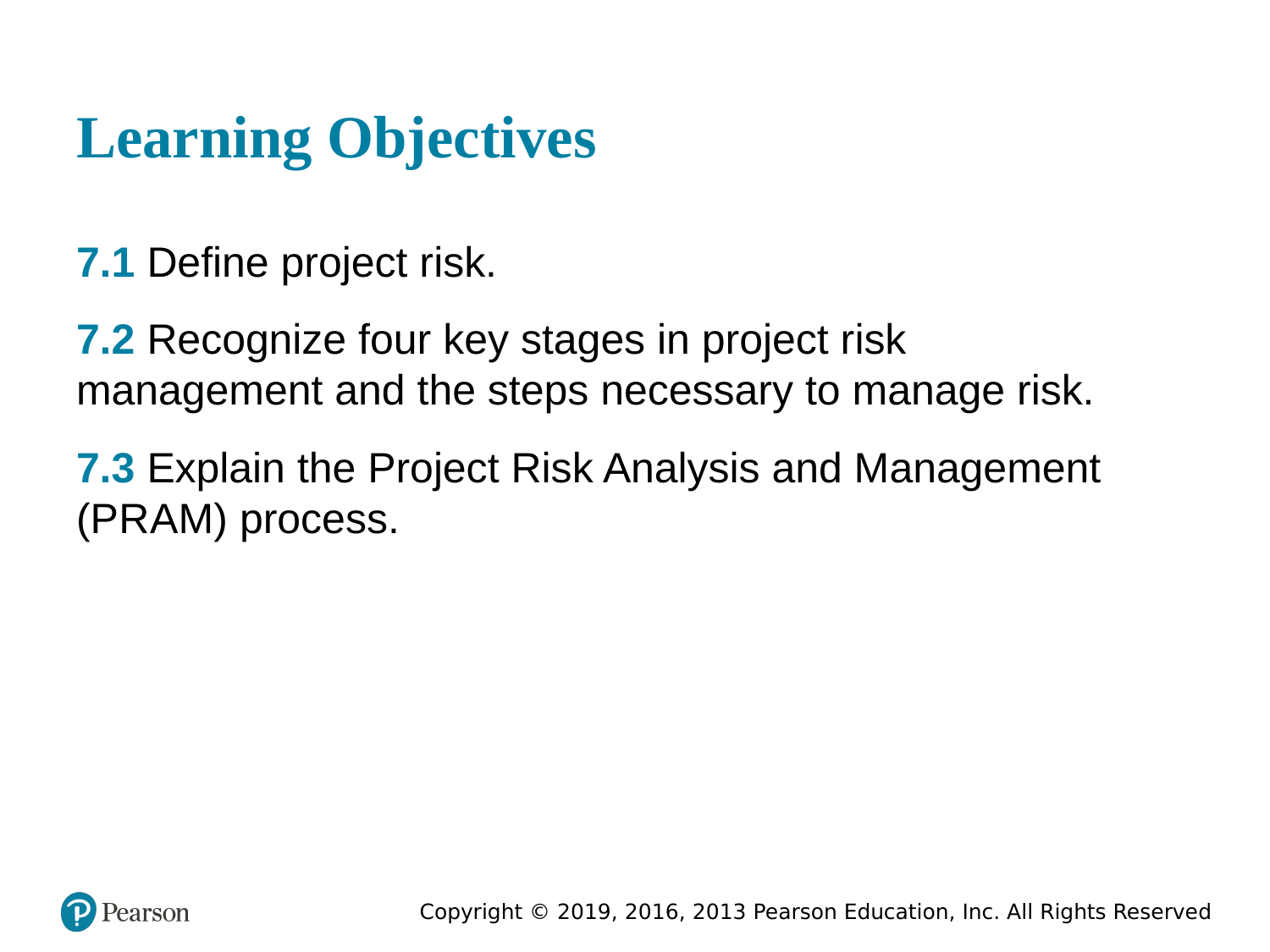

# Learning Objectives
7.1 Define project risk.
7.2 Recognize four key stages in project risk management and the steps necessary to manage risk.
7.3 Explain the Project Risk Analysis and Management (P R A M) process.